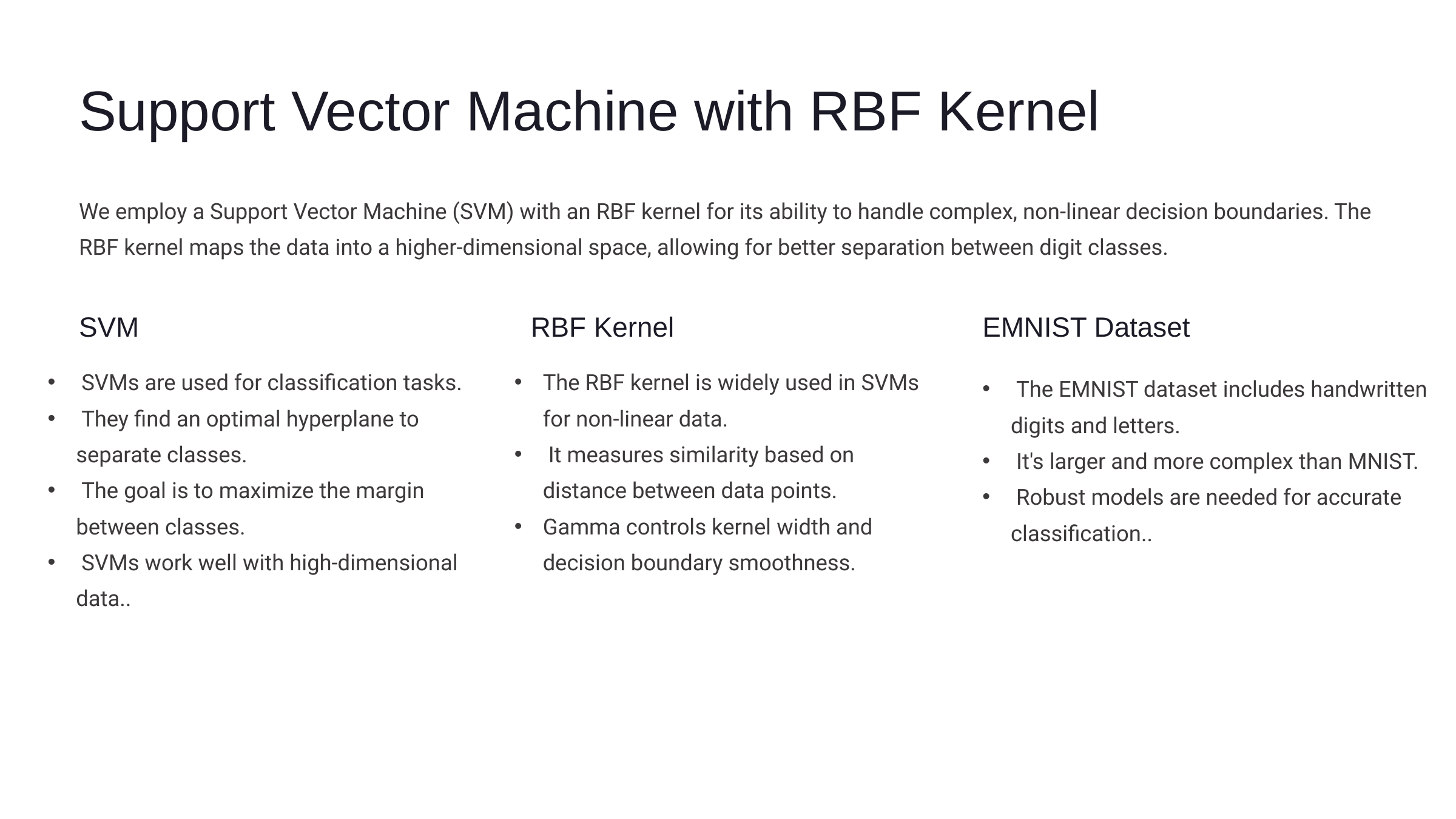

Support Vector Machine with RBF Kernel
We employ a Support Vector Machine (SVM) with an RBF kernel for its ability to handle complex, non-linear decision boundaries. The RBF kernel maps the data into a higher-dimensional space, allowing for better separation between digit classes.
SVM
RBF Kernel
EMNIST Dataset

 SVMs are used for classification tasks.
 They find an optimal hyperplane to separate classes.
 The goal is to maximize the margin between classes.
 SVMs work well with high-dimensional data..

The RBF kernel is widely used in SVMs for non-linear data.
 It measures similarity based on distance between data points.
Gamma controls kernel width and decision boundary smoothness.
 The EMNIST dataset includes handwritten digits and letters.
 It's larger and more complex than MNIST.
 Robust models are needed for accurate classification..